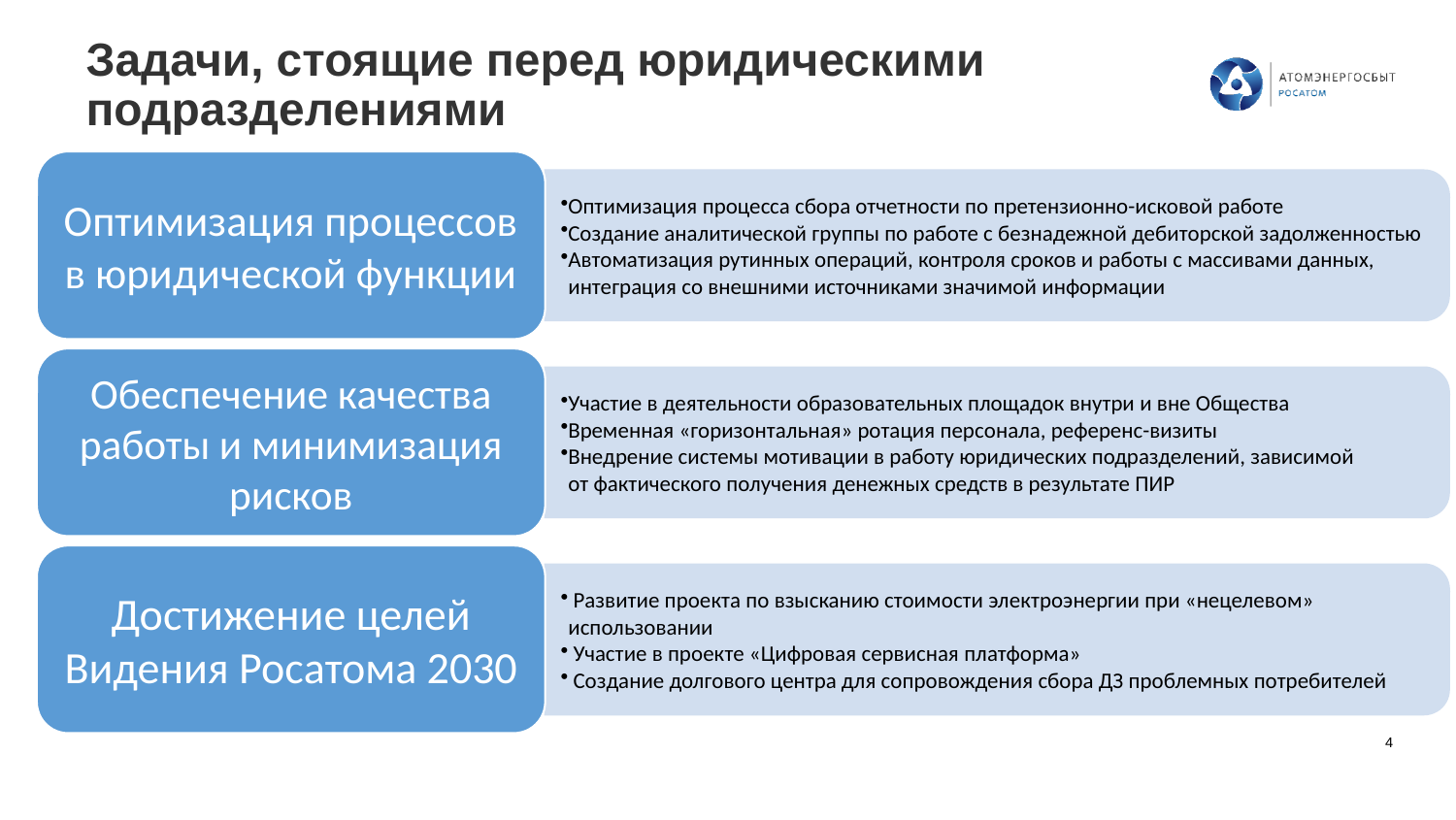

# Задачи, стоящие перед юридическими подразделениями
Оптимизация процессов в юридической функции
Оптимизация процесса сбора отчетности по претензионно-исковой работе
Создание аналитической группы по работе с безнадежной дебиторской задолженностью
Обеспечение качества работы и минимизация рисков
Участие в деятельности образовательных площадок внутри и вне Общества
Временная «горизонтальная» ротация персонала, референс-визиты
Достижение целей Видения Росатома 2030
 Развитие проекта по взысканию стоимости электроэнергии при «нецелевом» использовании
Автоматизация рутинных операций, контроля сроков и работы с массивами данных, интеграция со внешними источниками значимой информации
Внедрение системы мотивации в работу юридических подразделений, зависимой
от фактического получения денежных средств в результате ПИР
 Участие в проекте «Цифровая сервисная платформа»
 Создание долгового центра для сопровождения сбора ДЗ проблемных потребителей